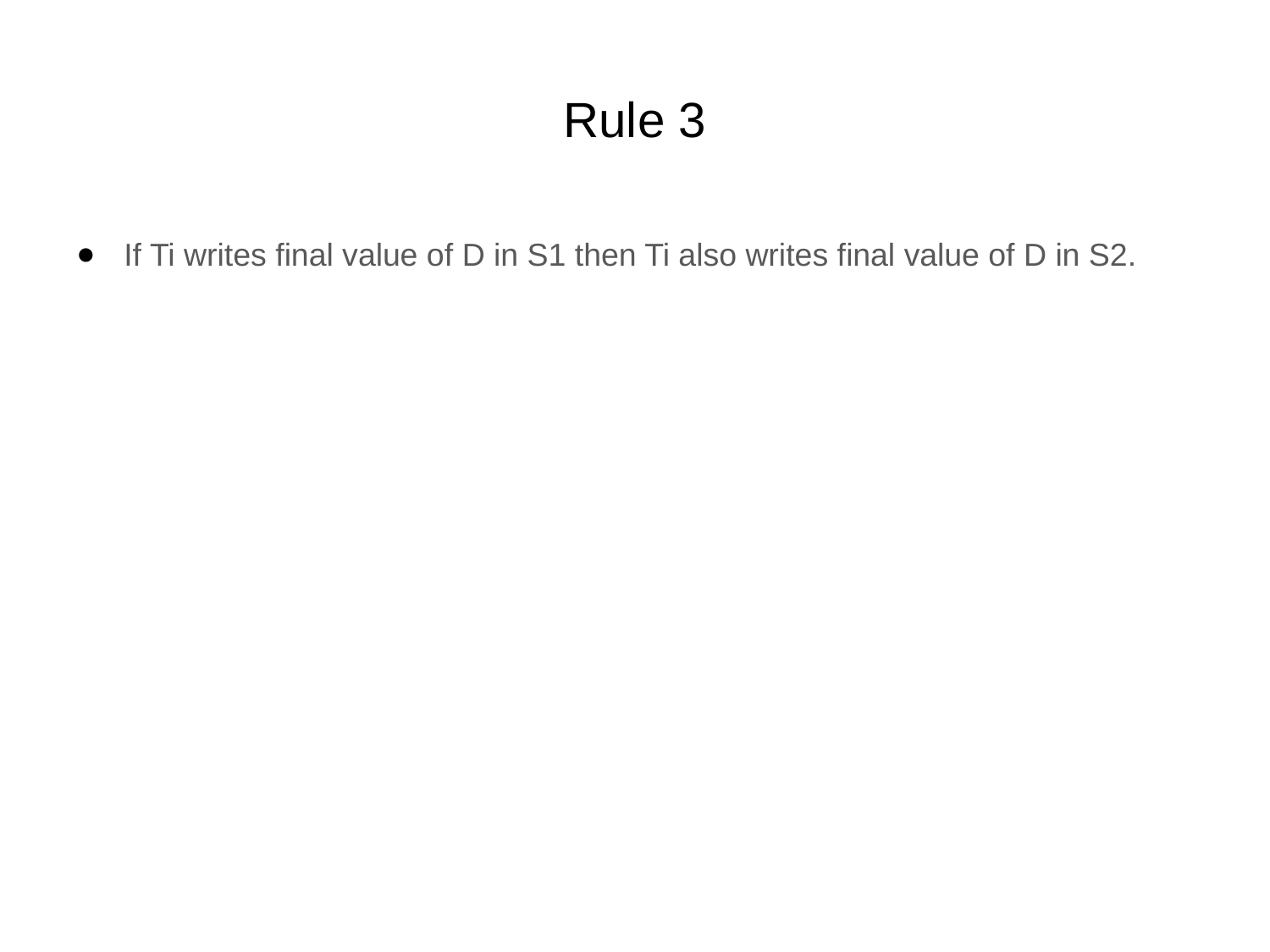

# Rule 3
If Ti writes final value of D in S1 then Ti also writes final value of D in S2.